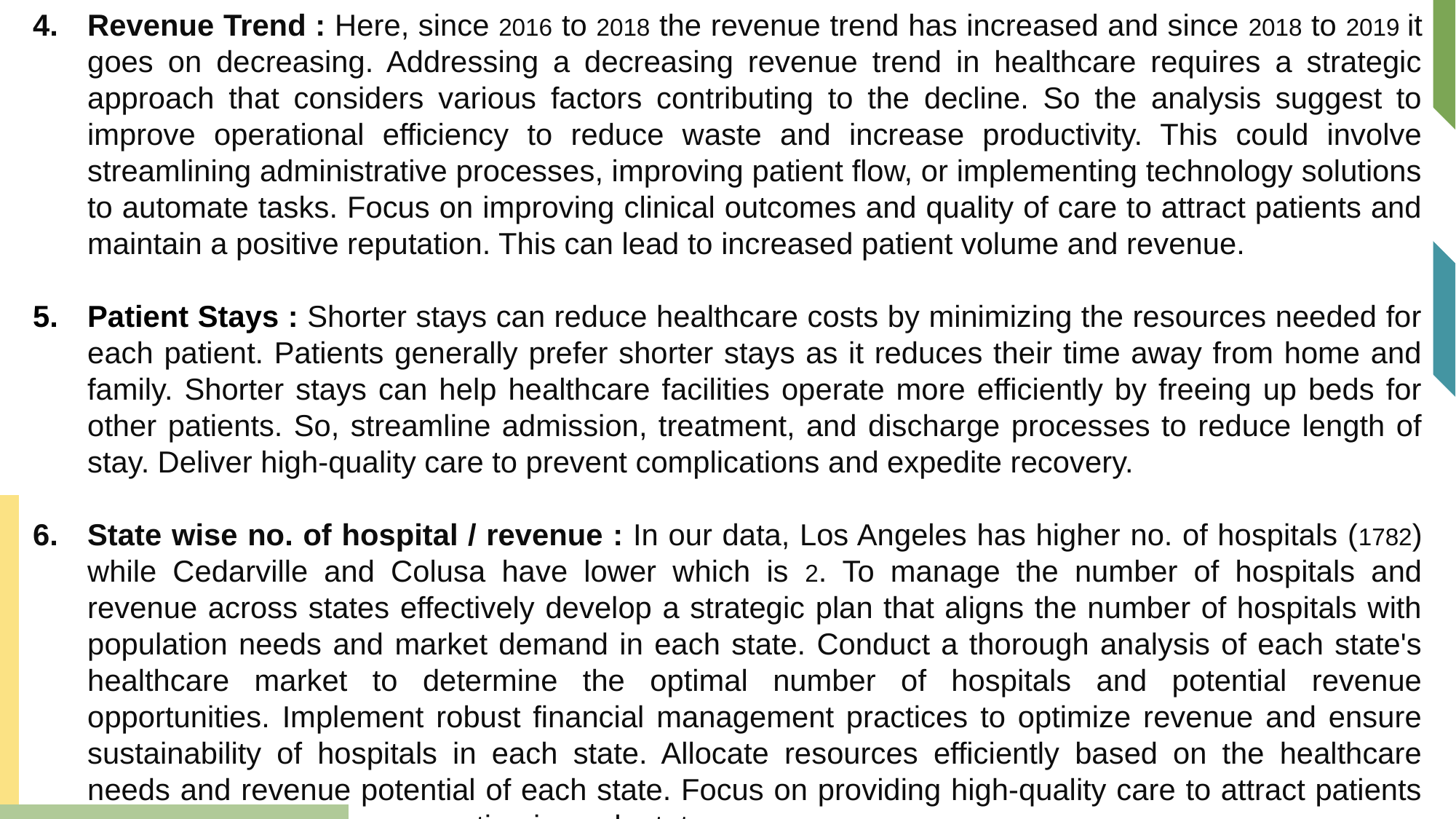

Revenue Trend : Here, since 2016 to 2018 the revenue trend has increased and since 2018 to 2019 it goes on decreasing. Addressing a decreasing revenue trend in healthcare requires a strategic approach that considers various factors contributing to the decline. So the analysis suggest to improve operational efficiency to reduce waste and increase productivity. This could involve streamlining administrative processes, improving patient flow, or implementing technology solutions to automate tasks. Focus on improving clinical outcomes and quality of care to attract patients and maintain a positive reputation. This can lead to increased patient volume and revenue.

Patient Stays : Shorter stays can reduce healthcare costs by minimizing the resources needed for each patient. Patients generally prefer shorter stays as it reduces their time away from home and family. Shorter stays can help healthcare facilities operate more efficiently by freeing up beds for other patients. So, streamline admission, treatment, and discharge processes to reduce length of stay. Deliver high-quality care to prevent complications and expedite recovery.

State wise no. of hospital / revenue : In our data, Los Angeles has higher no. of hospitals (1782) while Cedarville and Colusa have lower which is 2. To manage the number of hospitals and revenue across states effectively develop a strategic plan that aligns the number of hospitals with population needs and market demand in each state. Conduct a thorough analysis of each state's healthcare market to determine the optimal number of hospitals and potential revenue opportunities. Implement robust financial management practices to optimize revenue and ensure sustainability of hospitals in each state. Allocate resources efficiently based on the healthcare needs and revenue potential of each state. Focus on providing high-quality care to attract patients and improve revenue generation in each state.